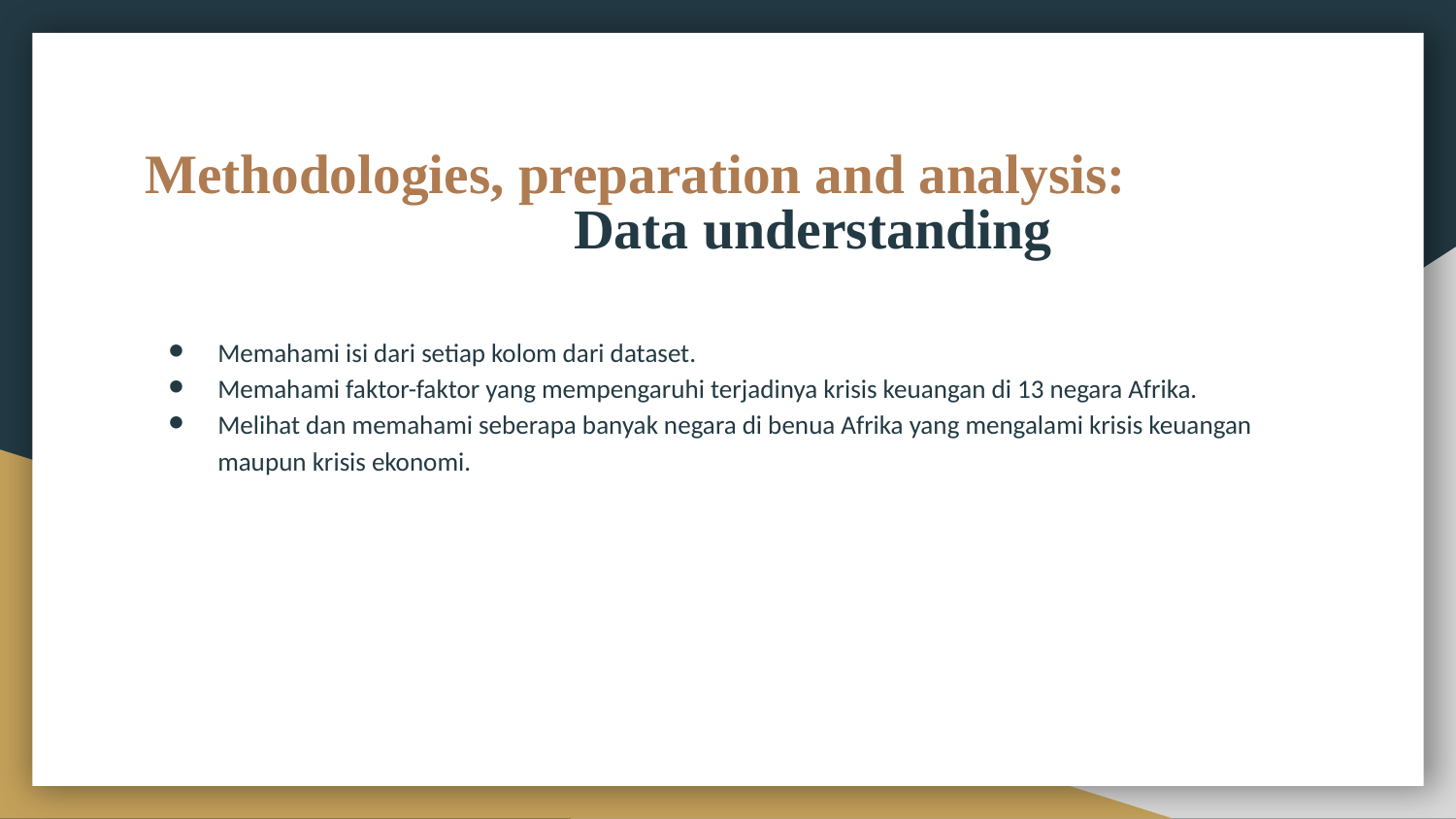

# Methodologies, preparation and analysis:                                             Data understanding

Memahami isi dari setiap kolom dari dataset.
Memahami faktor-faktor yang mempengaruhi terjadinya krisis keuangan di 13 negara Afrika.
Melihat dan memahami seberapa banyak negara di benua Afrika yang mengalami krisis keuangan maupun krisis ekonomi.